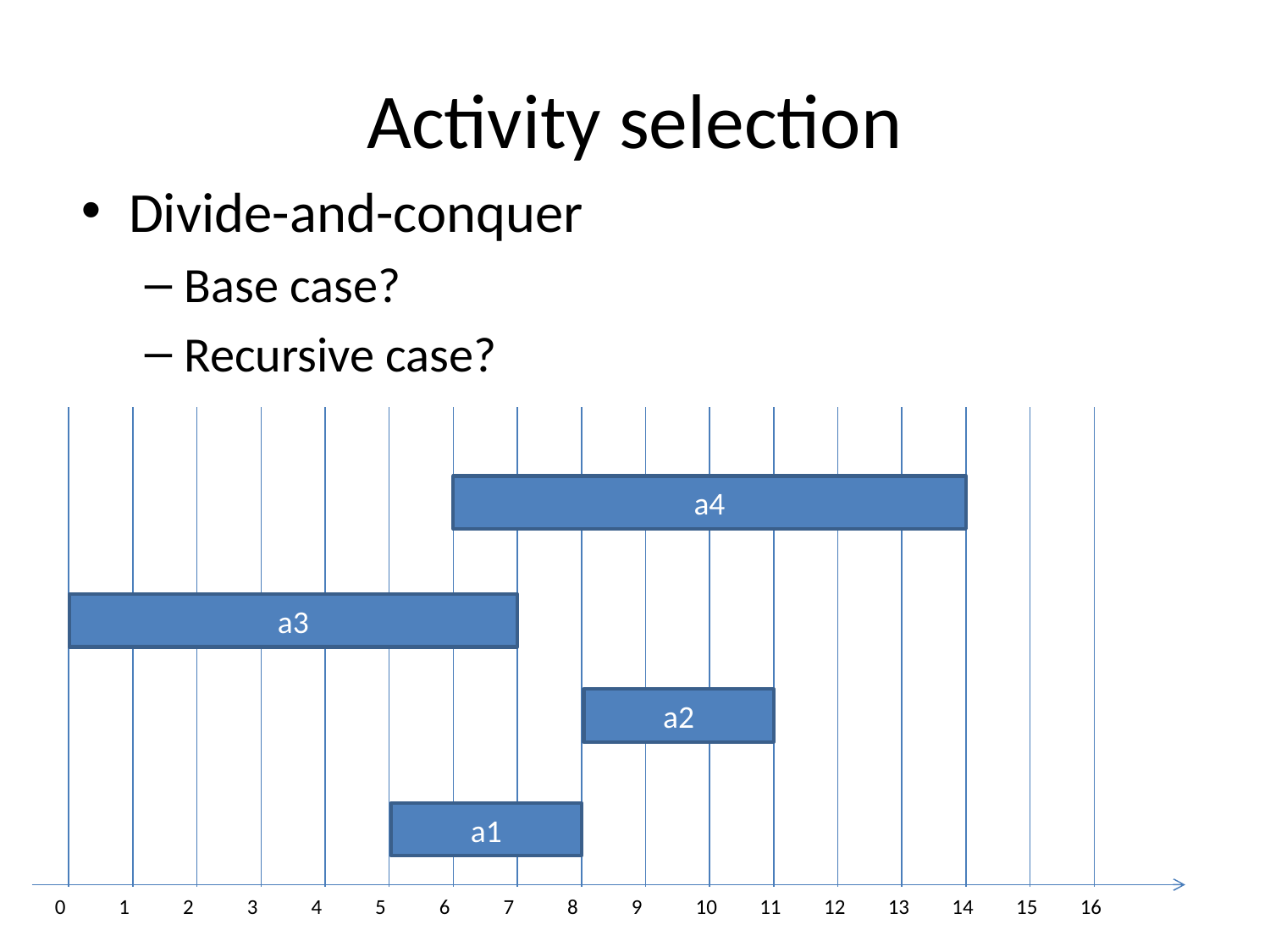

# Activity selection
Divide-and-conquer
Base case?
Recursive case?

0
1
2
3
4
5
6
7
8
9
10
11
12
13
14
15
16
a4
a3
a2
a1